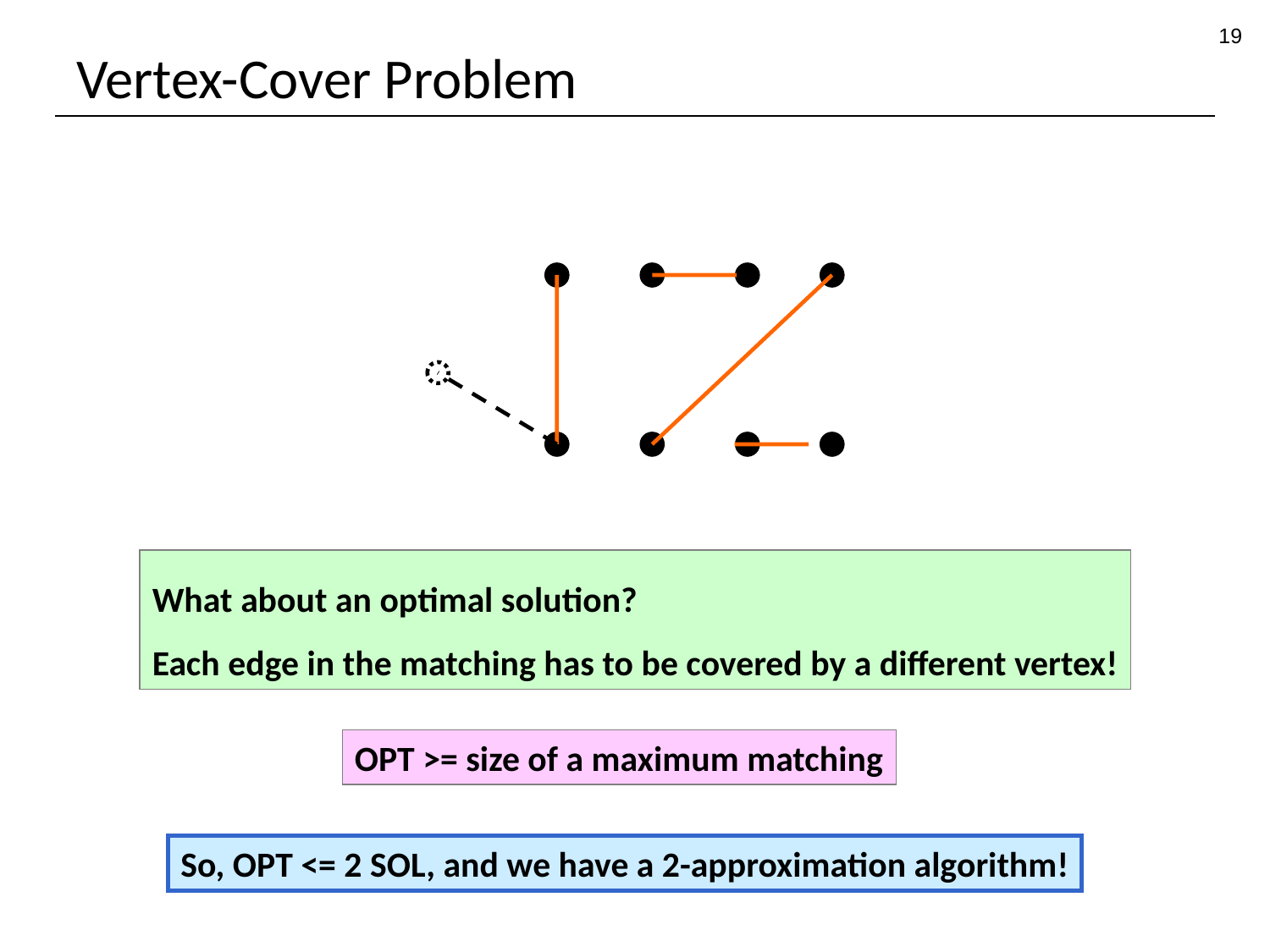

19
# Vertex-Cover Problem

What about an optimal solution?
Each edge in the matching has to be covered by a different vertex!
OPT >= size of a maximum matching
So, OPT <= 2 SOL, and we have a 2-approximation algorithm!